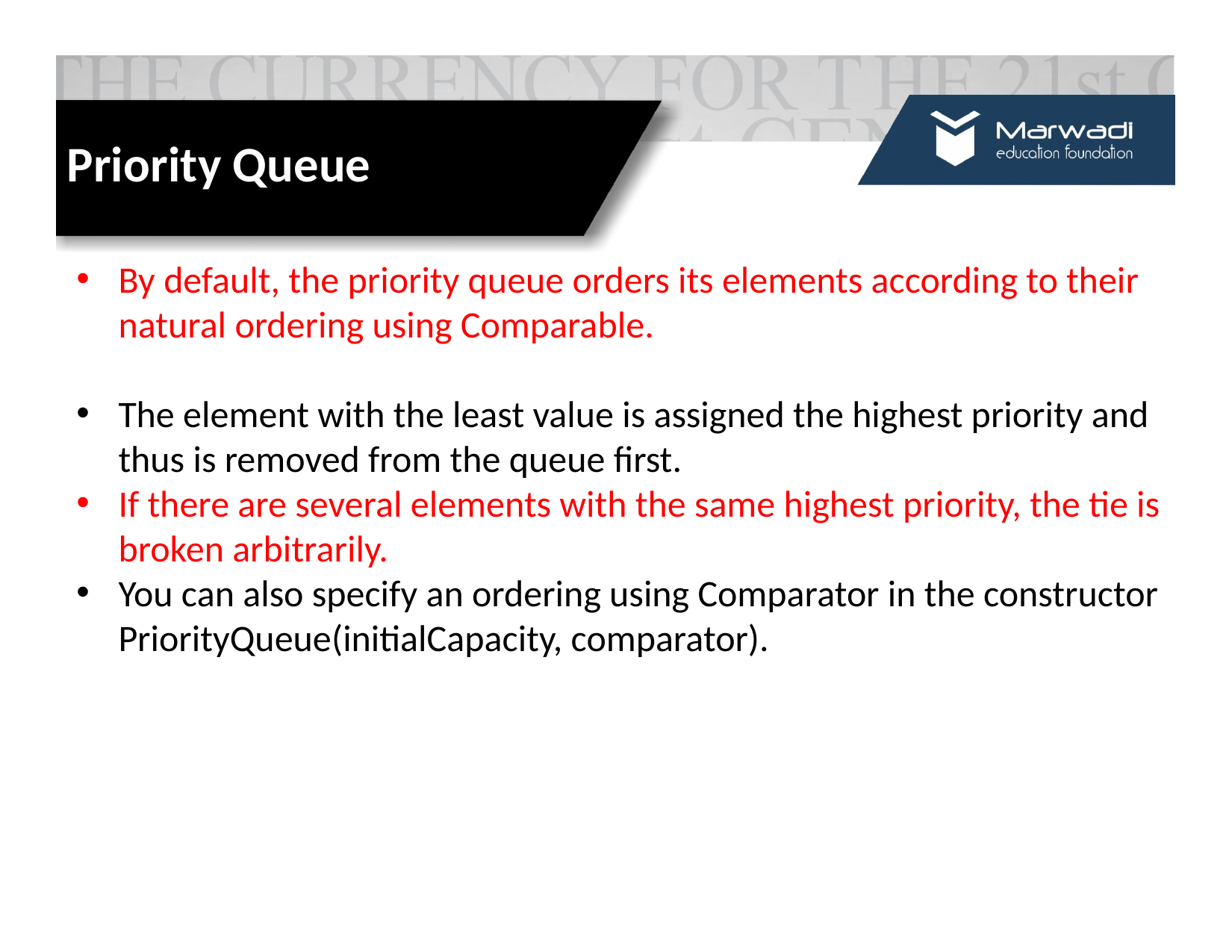

Priority Queue
By default, the priority queue orders its elements according to their natural ordering using Comparable.

The element with the least value is assigned the highest priority and thus is removed from the queue first.
If there are several elements with the same highest priority, the tie is broken arbitrarily.
You can also specify an ordering using Comparator in the constructor PriorityQueue(initialCapacity, comparator).